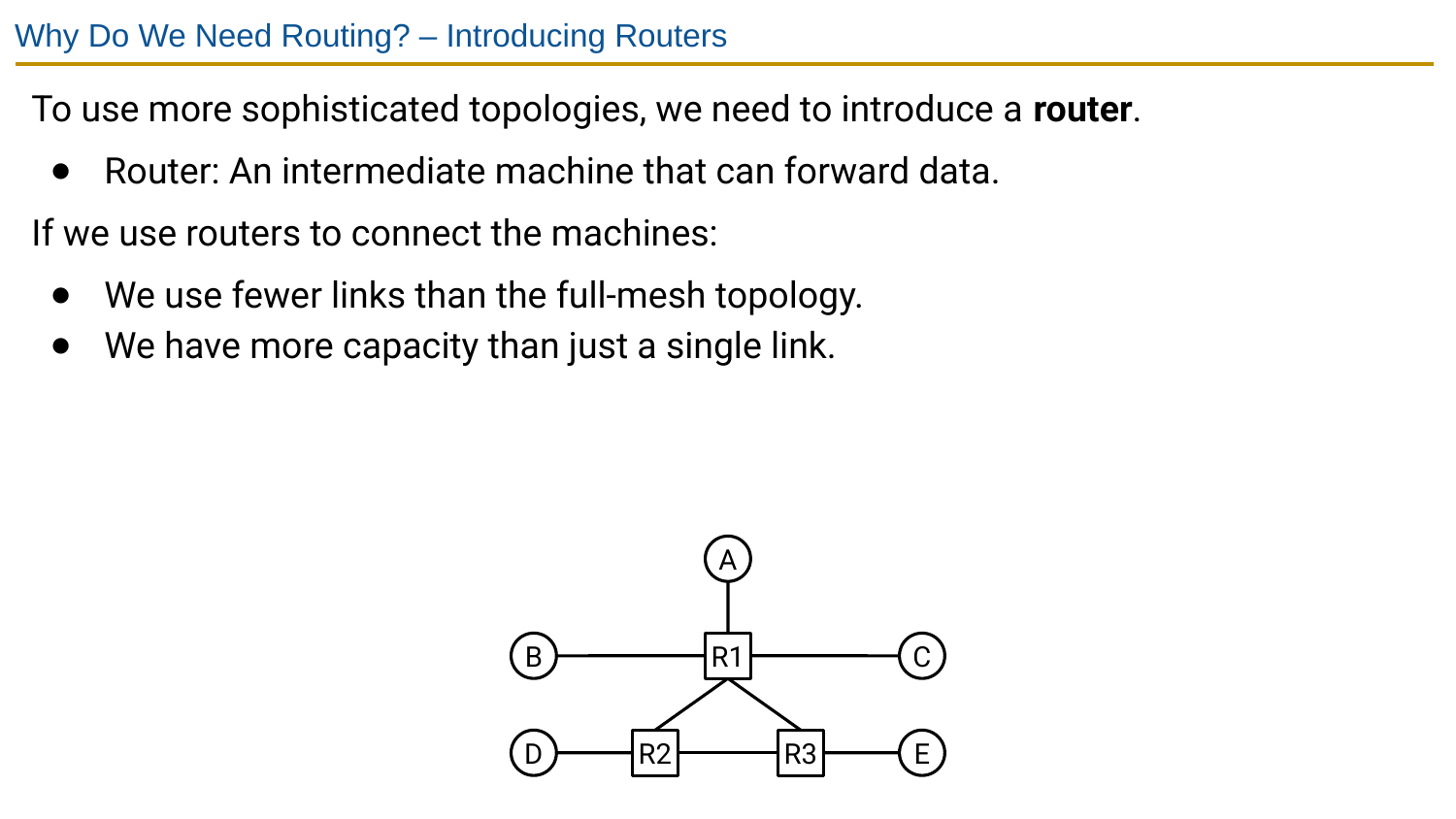

# Why Do We Need Routing? – Introducing Routers
To use more sophisticated topologies, we need to introduce a router.
Router: An intermediate machine that can forward data.
If we use routers to connect the machines:
We use fewer links than the full-mesh topology.
We have more capacity than just a single link.
A
B
R1
C
D
R2
R3
E